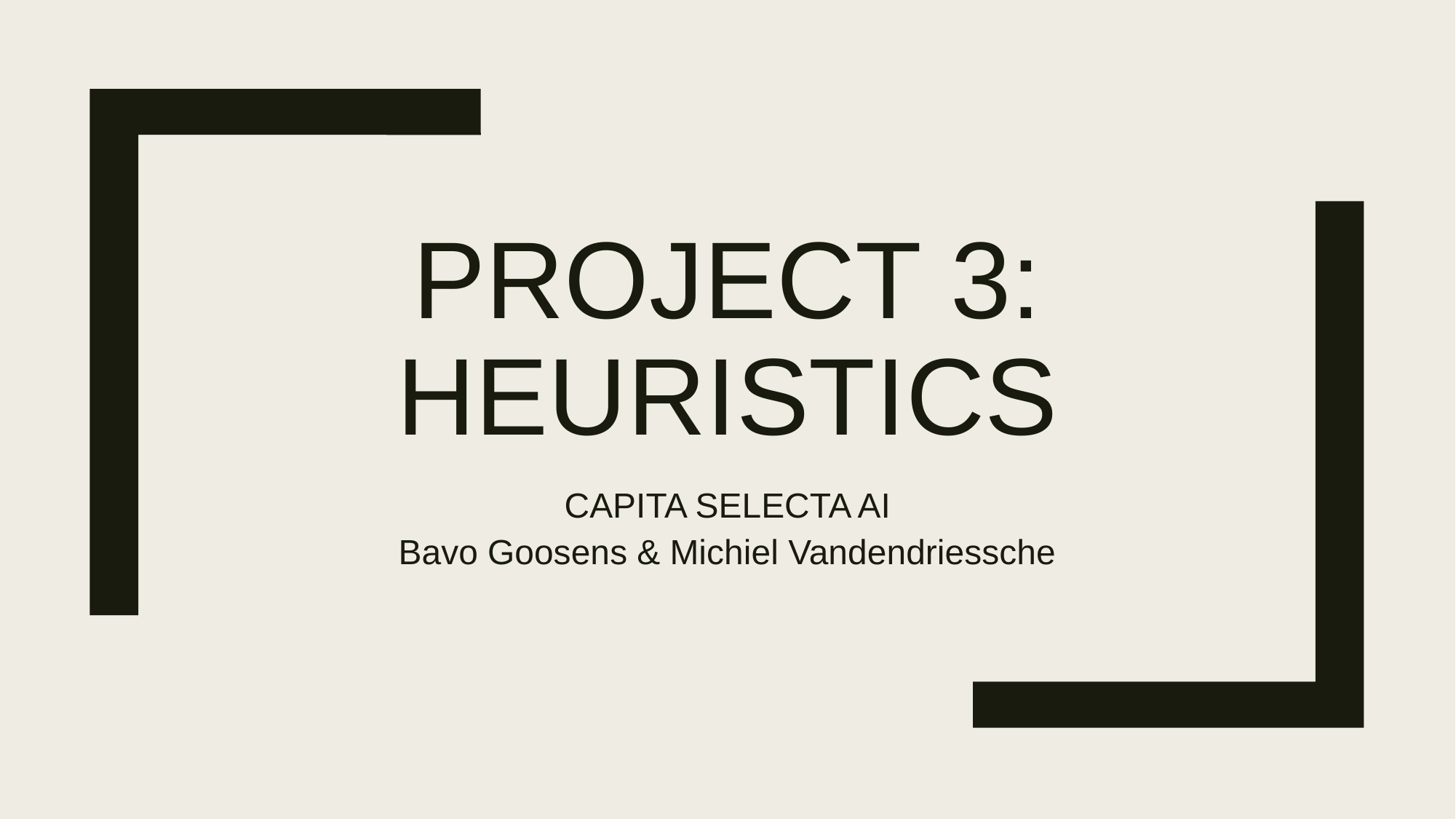

# PROJECT 3: HEURISTICS
CAPITA SELECTA AI
Bavo Goosens & Michiel Vandendriessche